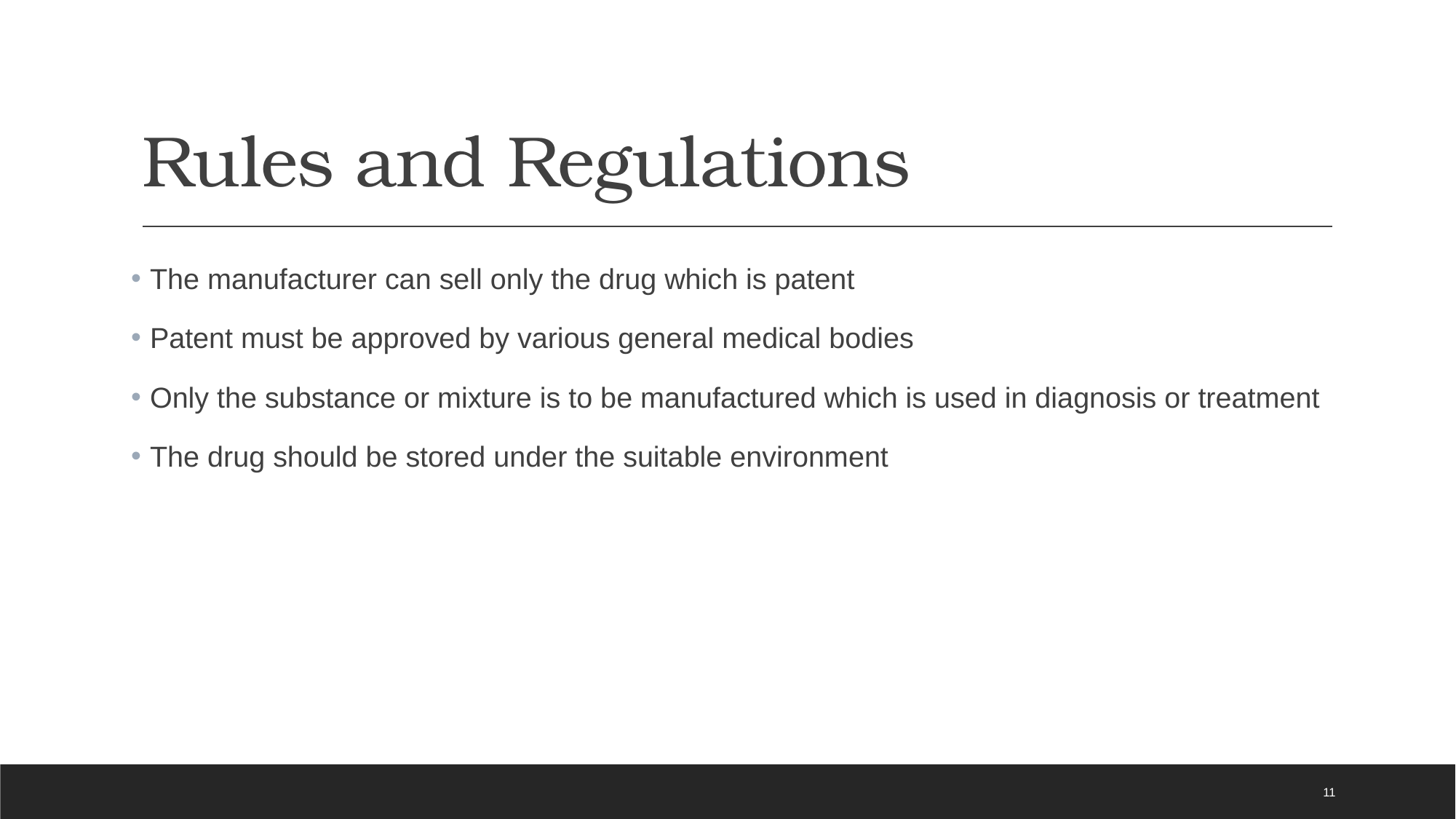

# Rules and Regulations
 The manufacturer can sell only the drug which is patent
 Patent must be approved by various general medical bodies
 Only the substance or mixture is to be manufactured which is used in diagnosis or treatment
 The drug should be stored under the suitable environment
11